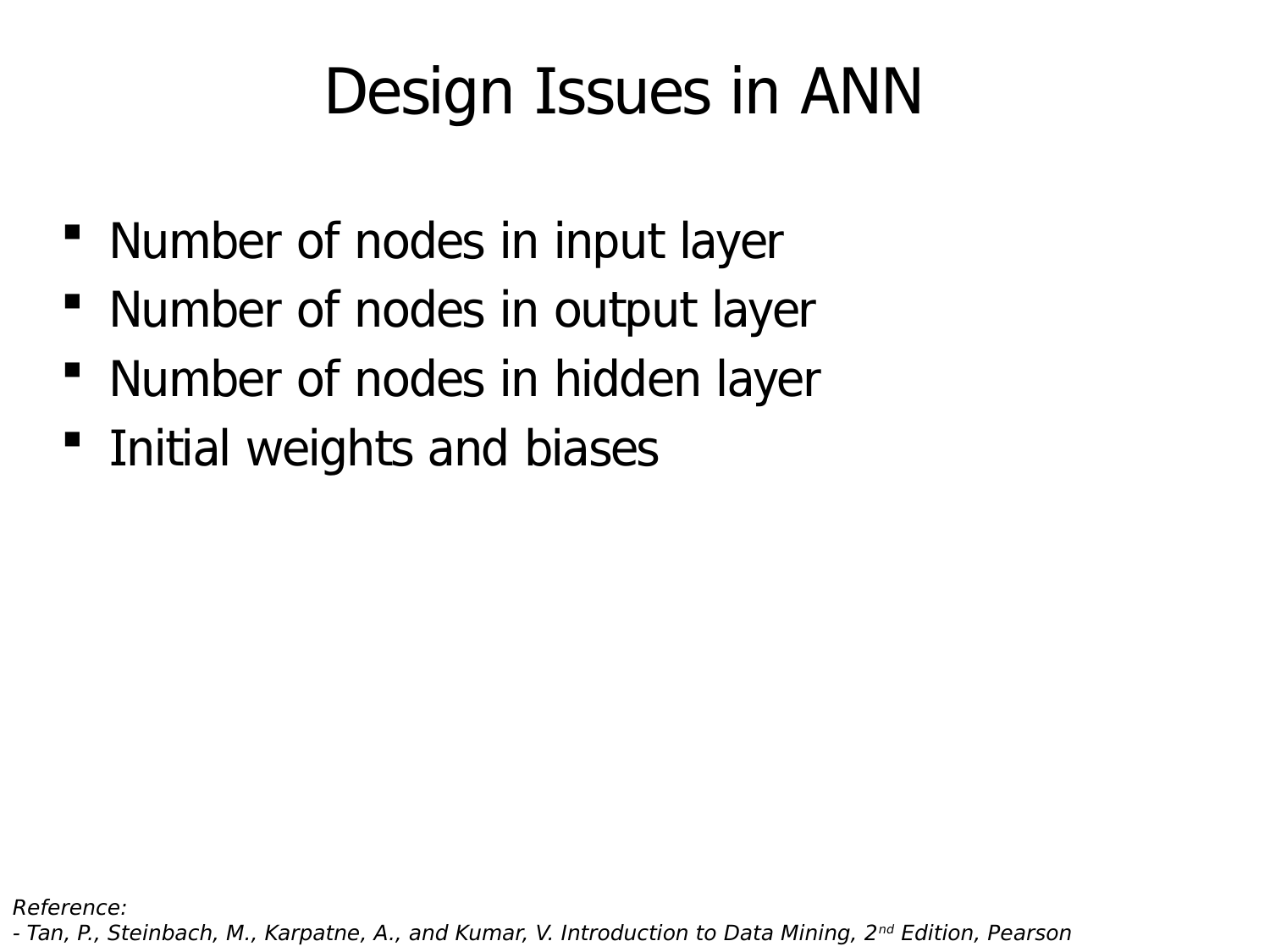

# Design Issues in ANN
Number of nodes in input layer
Number of nodes in output layer
Number of nodes in hidden layer
Initial weights and biases